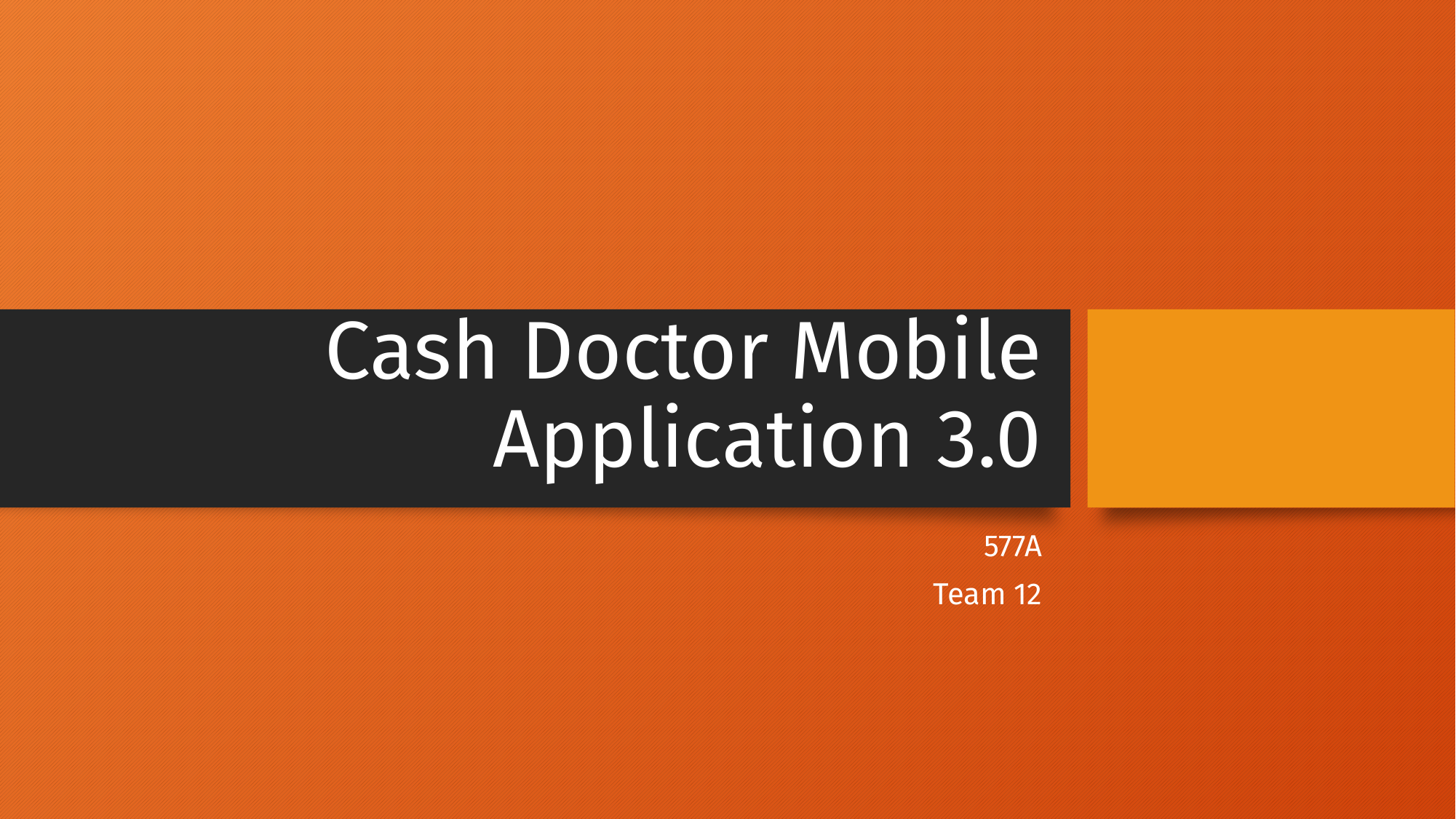

# Cash Doctor Mobile Application 3.0
577A
Team 12